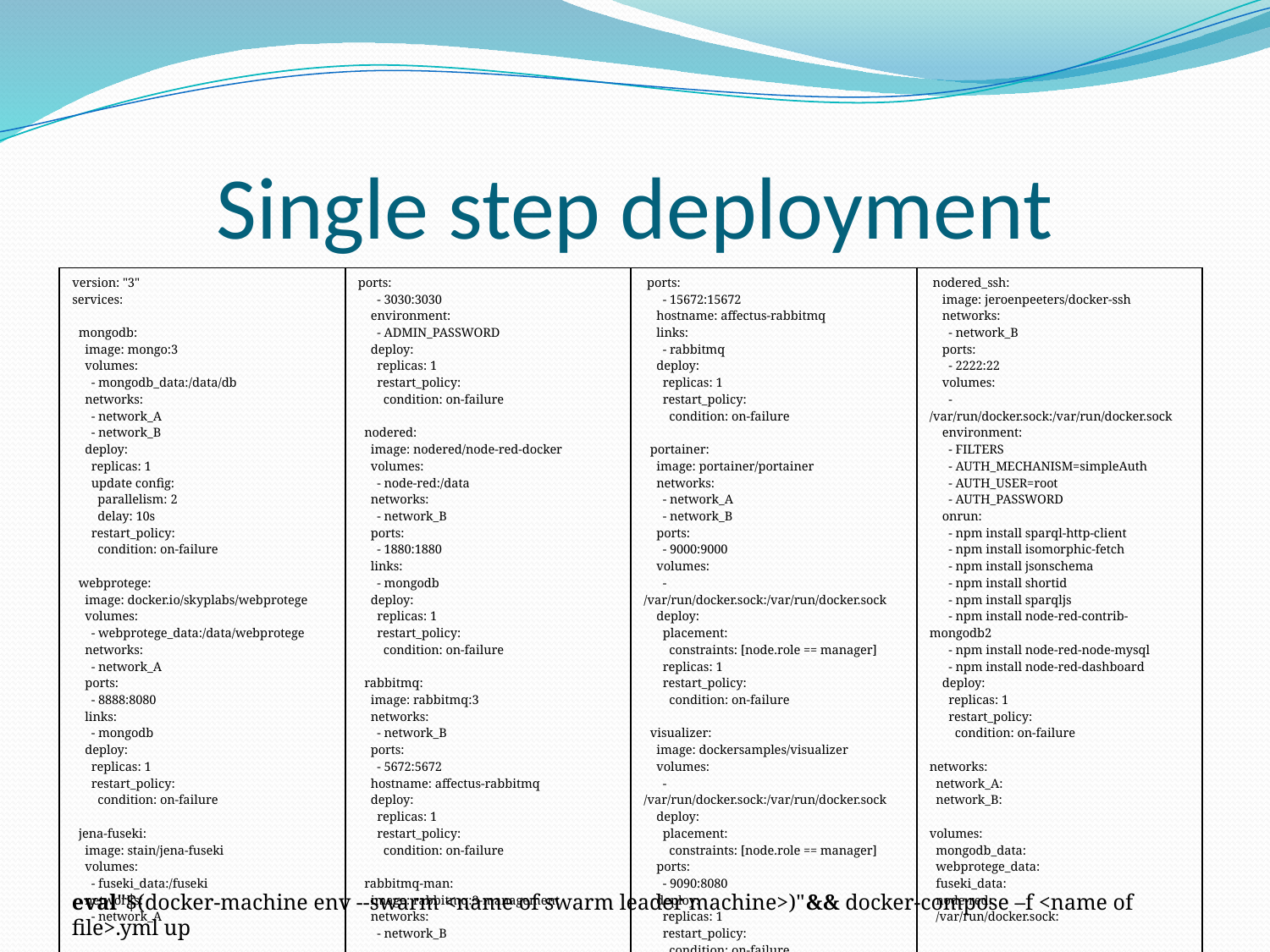

# Single step deployment
| version: "3" services: mongodb: image: mongo:3 volumes: - mongodb\_data:/data/db networks: - network\_A - network\_B deploy: replicas: 1 update config: parallelism: 2 delay: 10s restart\_policy: condition: on-failure webprotege: image: docker.io/skyplabs/webprotege volumes: - webprotege\_data:/data/webprotege networks: - network\_A ports: - 8888:8080 links: - mongodb deploy: replicas: 1 restart\_policy: condition: on-failure jena-fuseki: image: stain/jena-fuseki volumes: - fuseki\_data:/fuseki networks: - network\_A | ports: - 3030:3030 environment: - ADMIN\_PASSWORD deploy: replicas: 1 restart\_policy: condition: on-failure nodered: image: nodered/node-red-docker volumes: - node-red:/data networks: - network\_B ports: - 1880:1880 links: - mongodb deploy: replicas: 1 restart\_policy: condition: on-failure rabbitmq: image: rabbitmq:3 networks: - network\_B ports: - 5672:5672 hostname: affectus-rabbitmq deploy: replicas: 1 restart\_policy: condition: on-failure rabbitmq-man: image: rabbitmq:3-management networks: - network\_B | ports: - 15672:15672 hostname: affectus-rabbitmq links: - rabbitmq deploy: replicas: 1 restart\_policy: condition: on-failure portainer: image: portainer/portainer networks: - network\_A - network\_B ports: - 9000:9000 volumes: - /var/run/docker.sock:/var/run/docker.sock deploy: placement: constraints: [node.role == manager] replicas: 1 restart\_policy: condition: on-failure visualizer: image: dockersamples/visualizer volumes: - /var/run/docker.sock:/var/run/docker.sock deploy: placement: constraints: [node.role == manager] ports: - 9090:8080 deploy: replicas: 1 restart\_policy: condition: on-failure | nodered\_ssh: image: jeroenpeeters/docker-ssh networks: - network\_B ports: - 2222:22 volumes: - /var/run/docker.sock:/var/run/docker.sock environment: - FILTERS - AUTH\_MECHANISM=simpleAuth - AUTH\_USER=root - AUTH\_PASSWORD onrun: - npm install sparql-http-client - npm install isomorphic-fetch - npm install jsonschema - npm install shortid - npm install sparqljs - npm install node-red-contrib-mongodb2 - npm install node-red-node-mysql - npm install node-red-dashboard deploy: replicas: 1 restart\_policy: condition: on-failure networks: network\_A: network\_B: volumes: mongodb\_data: webprotege\_data: fuseki\_data: node-red: /var/run/docker.sock: |
| --- | --- | --- | --- |
eval"$(docker-machine env --swarm <name of swarm leader machine>)"&& docker-compose –f <name of file>.yml up